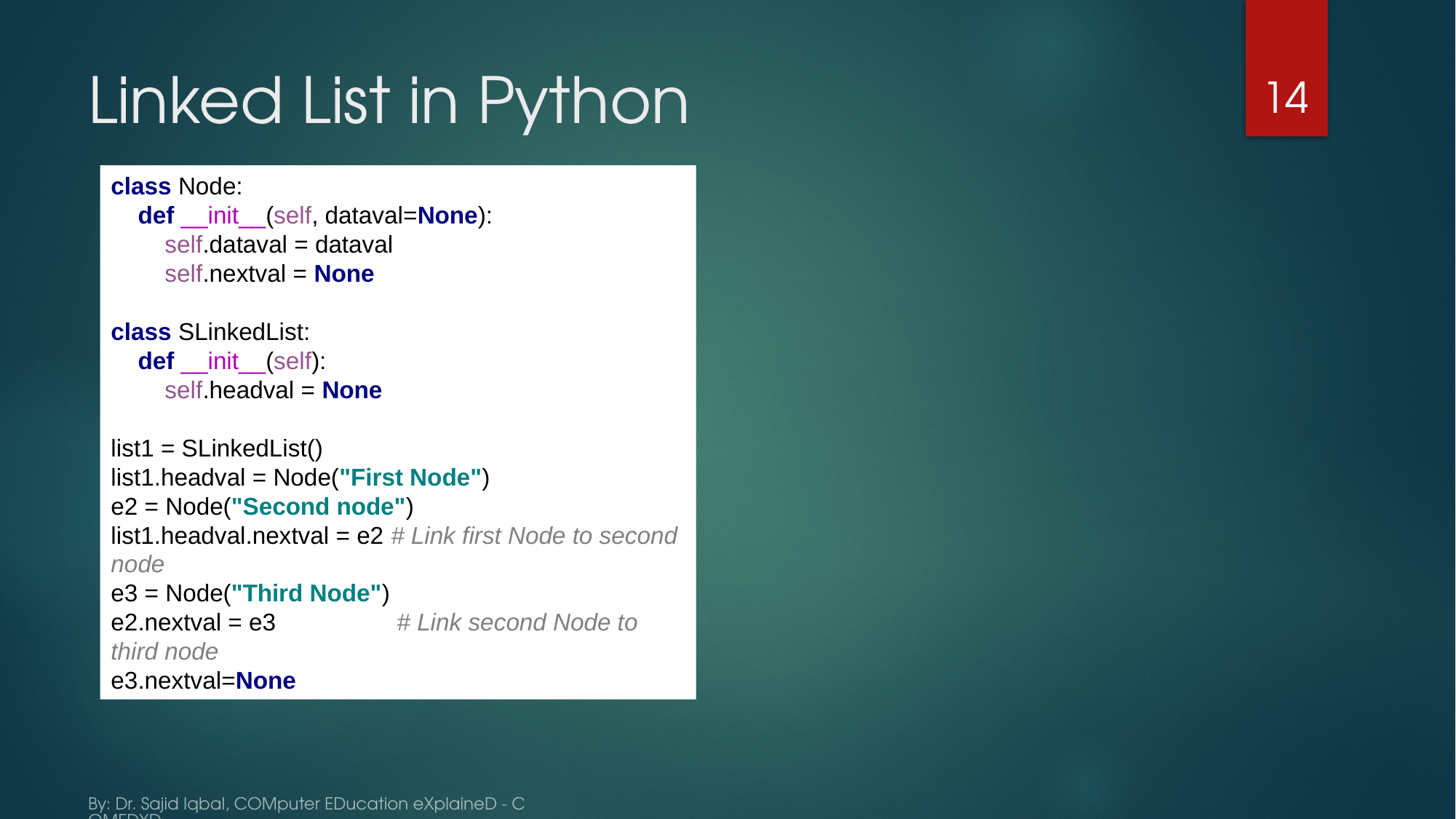

14
# Linked List in Python
class Node:
    def __init__(self, dataval=None):
        self.dataval = dataval
        self.nextval = None
class SLinkedList:
    def __init__(self):
        self.headval = None
list1 = SLinkedList()
list1.headval = Node("First Node")
e2 = Node("Second node")
list1.headval.nextval = e2 # Link first Node to second node
e3 = Node("Third Node")
e2.nextval = e3                  # Link second Node to third node
e3.nextval=None
By: Dr. Sajid Iqbal, COMputer EDucation eXplaineD - COMEDXD